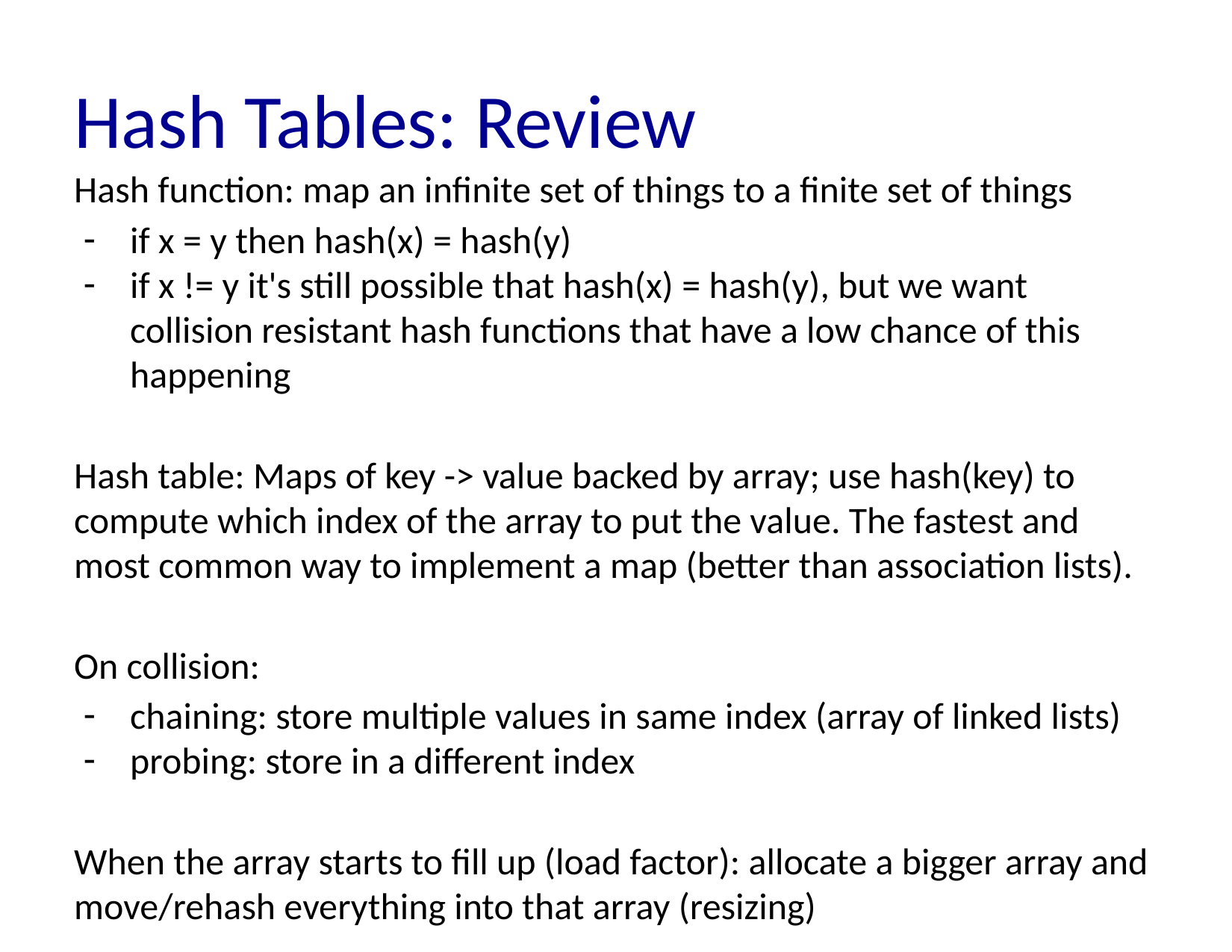

# Hash Tables: Review
Hash function: map an infinite set of things to a finite set of things
if x = y then hash(x) = hash(y)
if x != y it's still possible that hash(x) = hash(y), but we want collision resistant hash functions that have a low chance of this happening

Hash table: Maps of key -> value backed by array; use hash(key) to compute which index of the array to put the value. The fastest and most common way to implement a map (better than association lists).

On collision:
chaining: store multiple values in same index (array of linked lists)
probing: store in a different index

When the array starts to fill up (load factor): allocate a bigger array and move/rehash everything into that array (resizing)